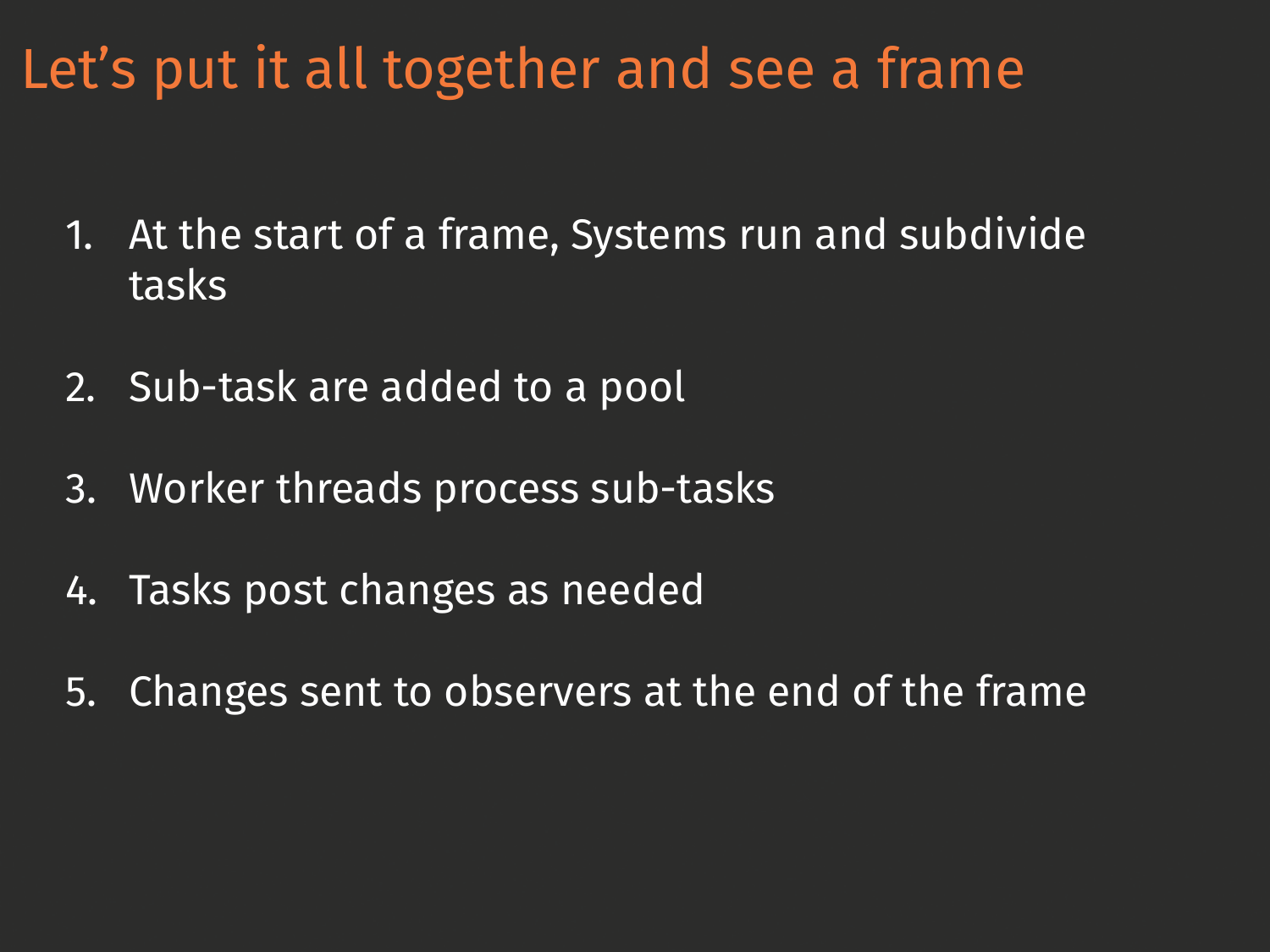

Let’s put it all together and see a frame

At the start of a frame, Systems run and subdivide tasks
Sub-task are added to a pool
Worker threads process sub-tasks
Tasks post changes as needed
Changes sent to observers at the end of the frame